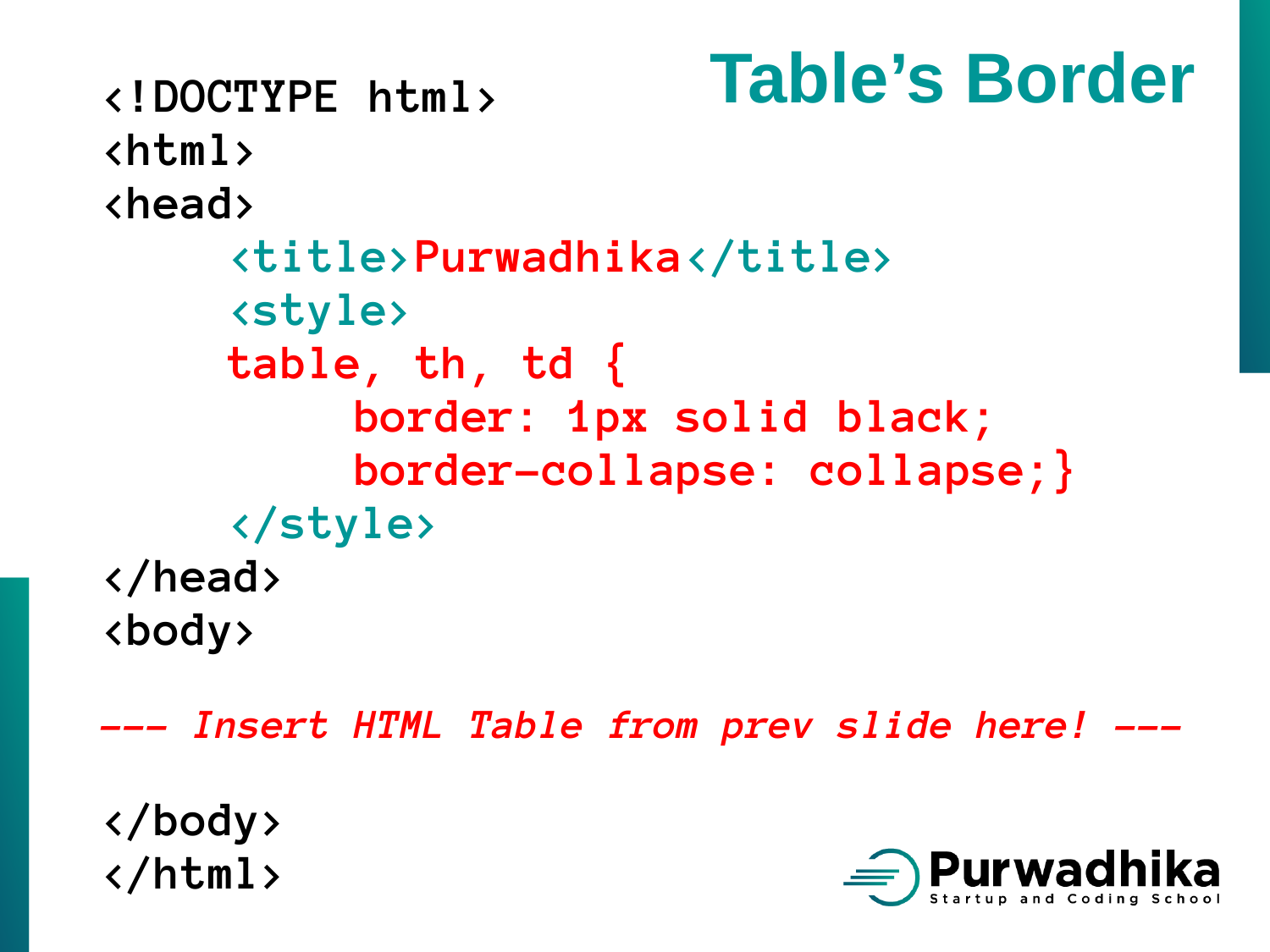

Table’s Border
<!DOCTYPE html>
<html>
<head>
	<title>Purwadhika</title>
	<style>
	table, th, td {
		border: 1px solid black;
		border-collapse: collapse;}
	</style>
</head>
<body>

--- Insert HTML Table from prev slide here! ---
</body>
</html>